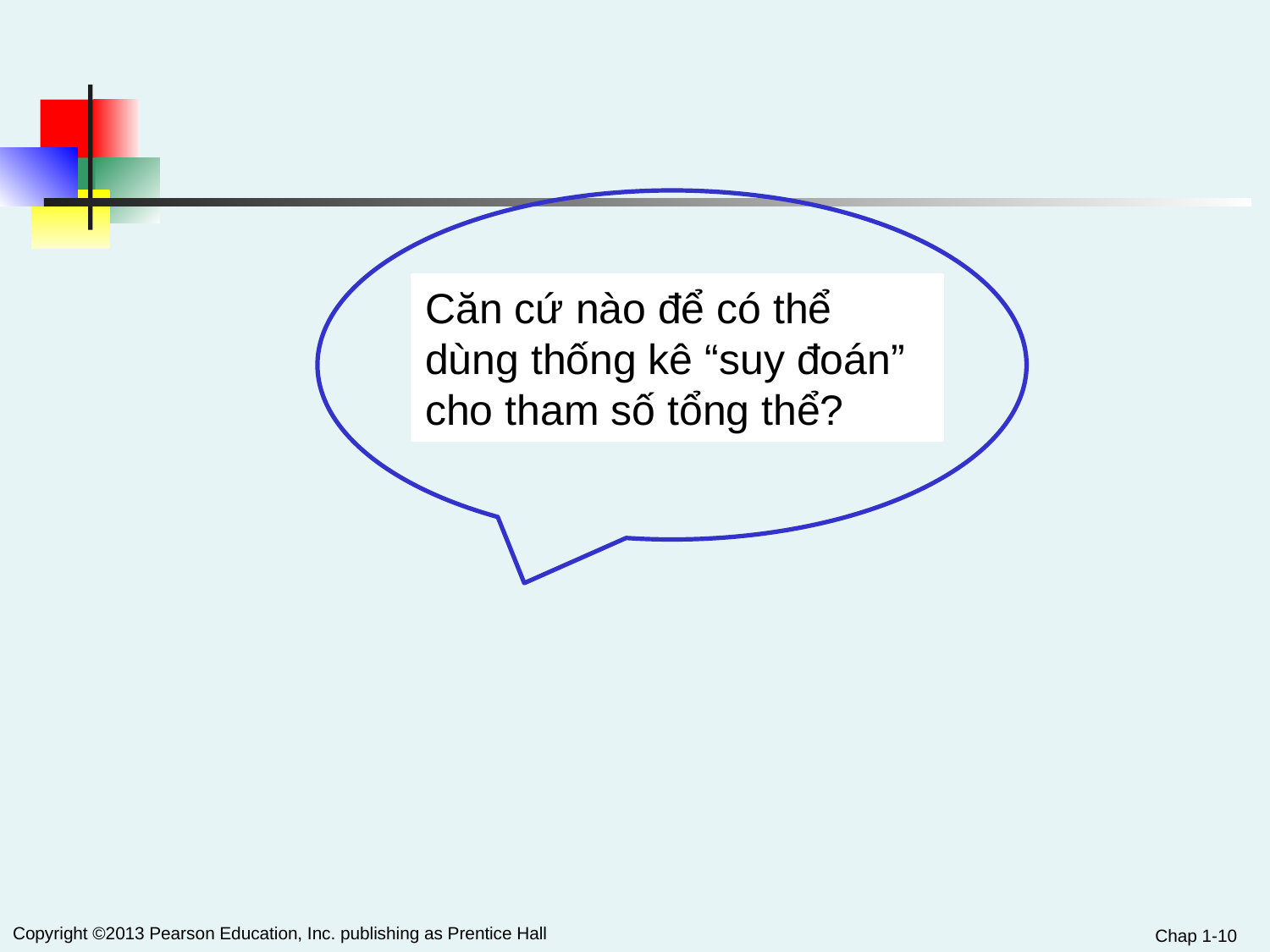

#

Căn cứ nào để có thể dùng thống kê “suy đoán” cho tham số tổng thể?
Chap 1-10
Copyright ©2013 Pearson Education, Inc. publishing as Prentice Hall